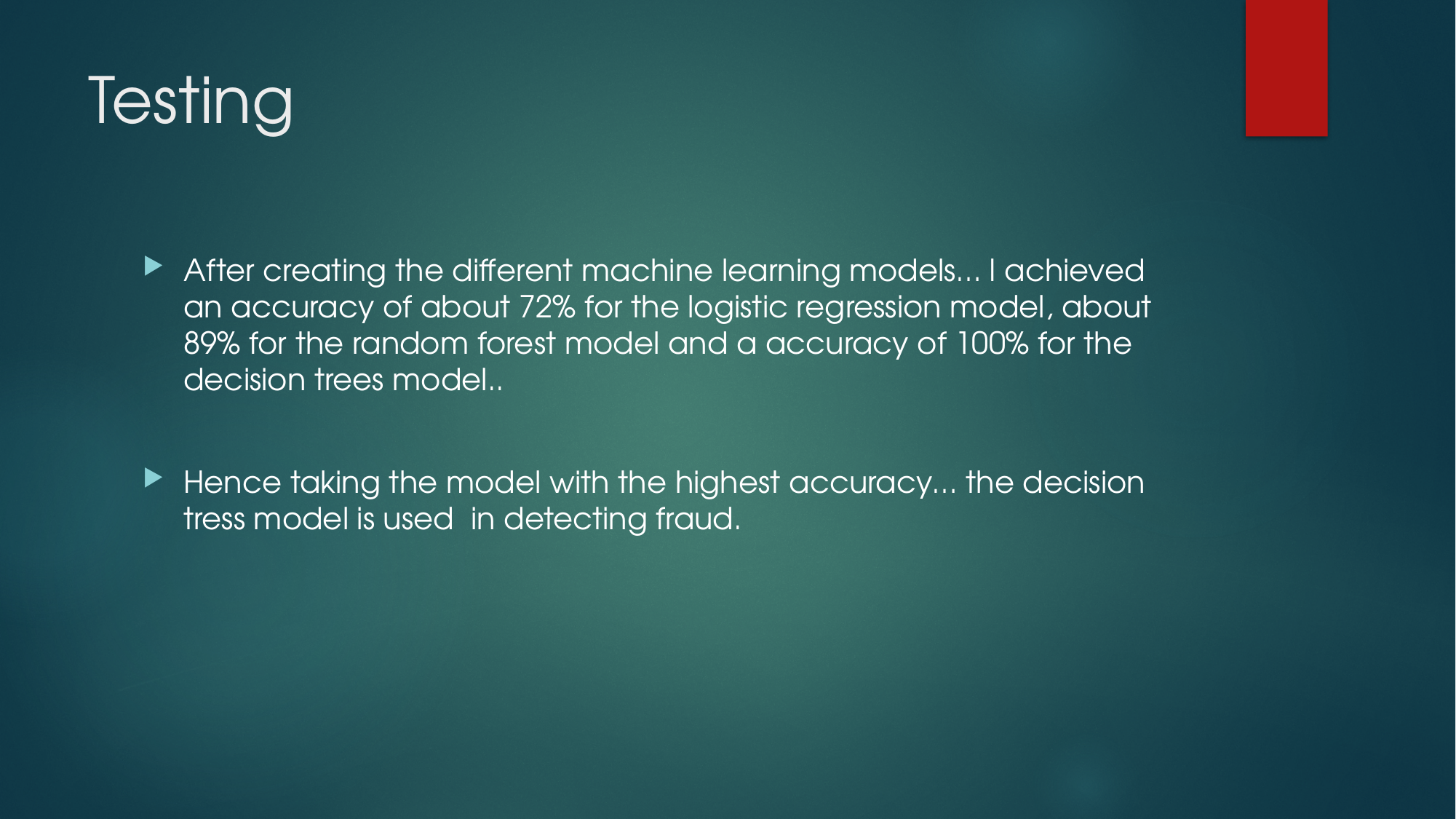

# Testing
After creating the different machine learning models… I achieved an accuracy of about 72% for the logistic regression model, about 89% for the random forest model and a accuracy of 100% for the decision trees model..

Hence taking the model with the highest accuracy… the decision tress model is used  in detecting fraud.